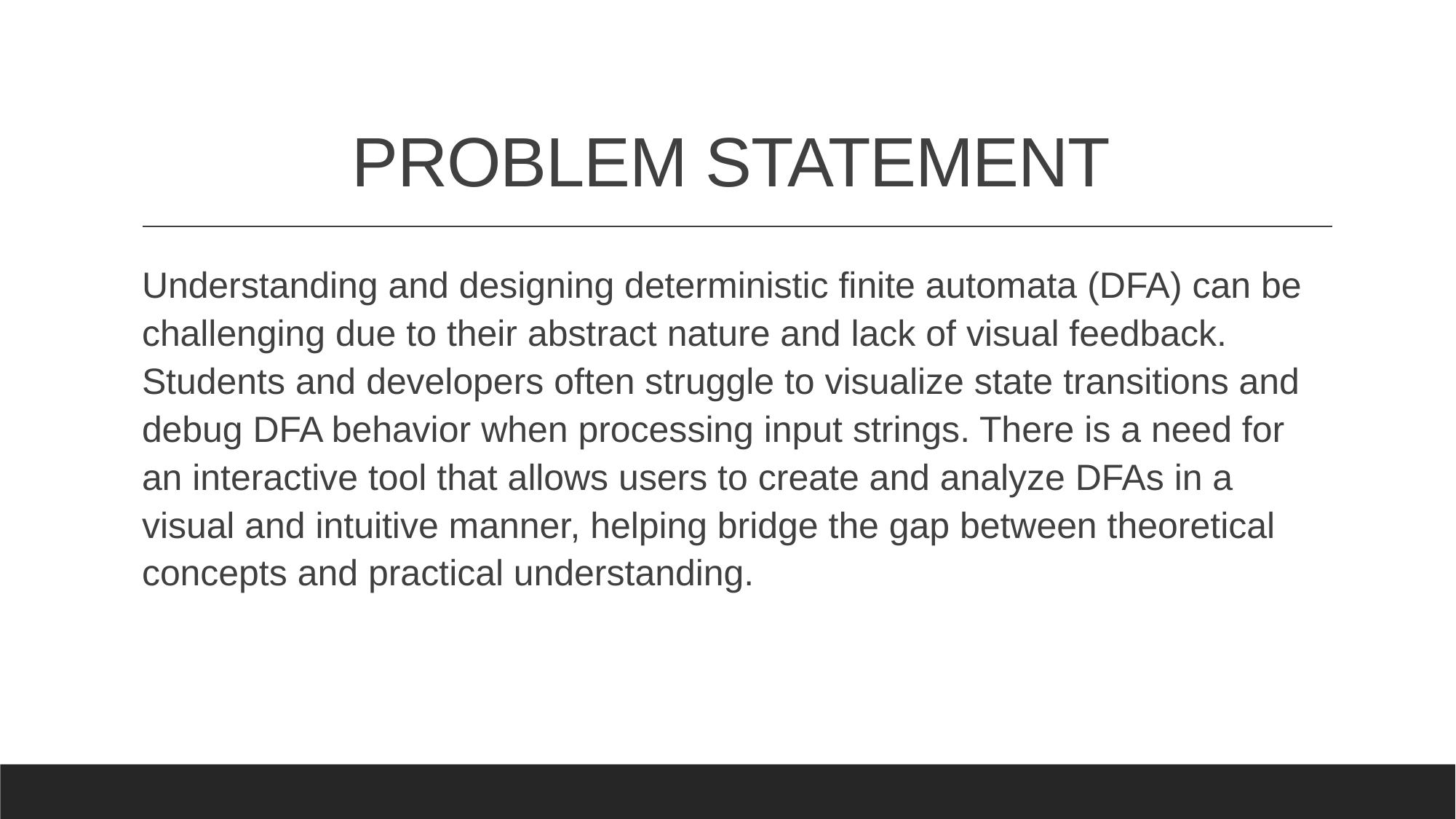

# PROBLEM STATEMENT
Understanding and designing deterministic finite automata (DFA) can be challenging due to their abstract nature and lack of visual feedback. Students and developers often struggle to visualize state transitions and debug DFA behavior when processing input strings. There is a need for an interactive tool that allows users to create and analyze DFAs in a visual and intuitive manner, helping bridge the gap between theoretical concepts and practical understanding.